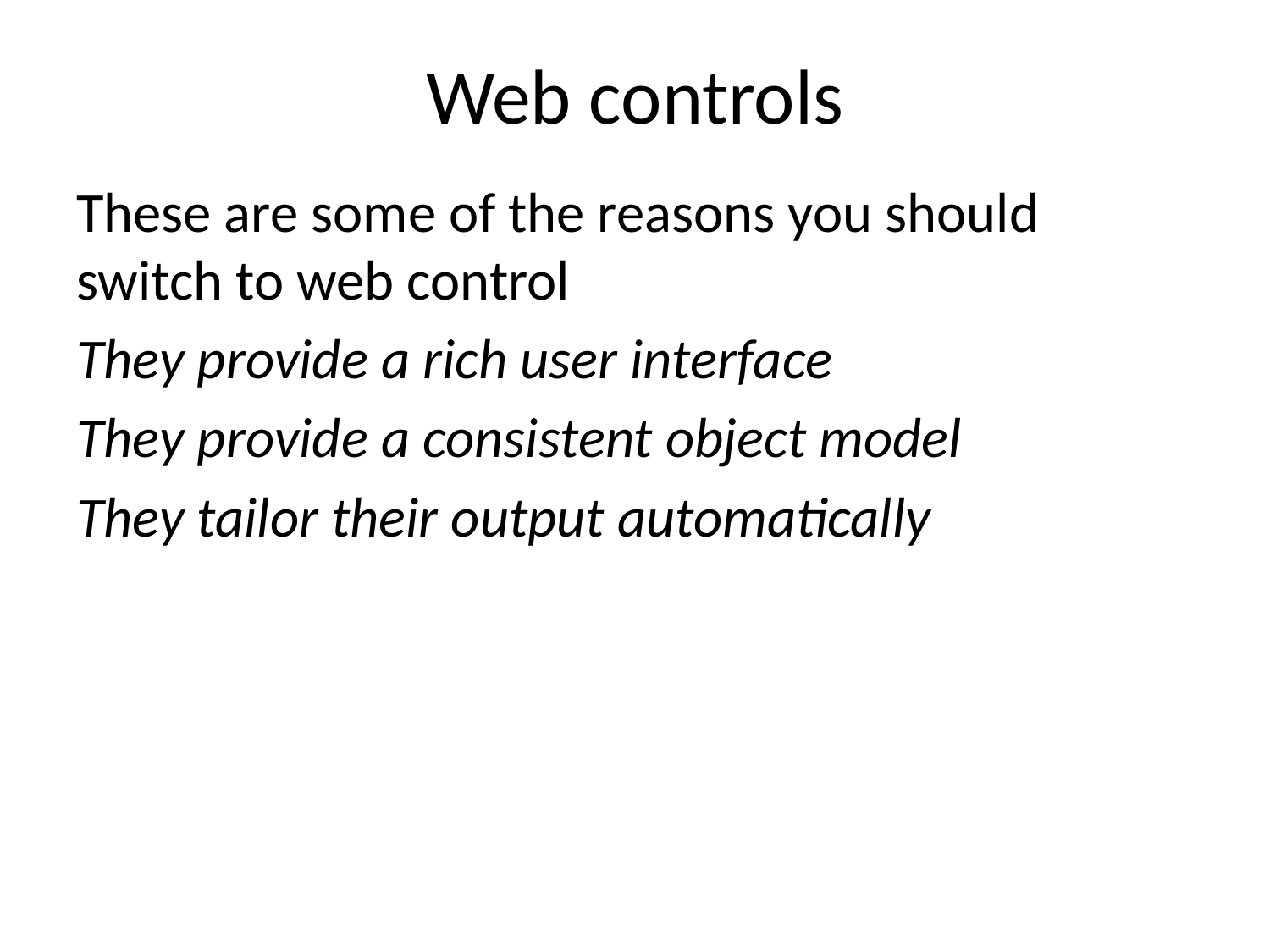

# Web controls
These are some of the reasons you should switch to web control
They provide a rich user interface
They provide a consistent object model
They tailor their output automatically